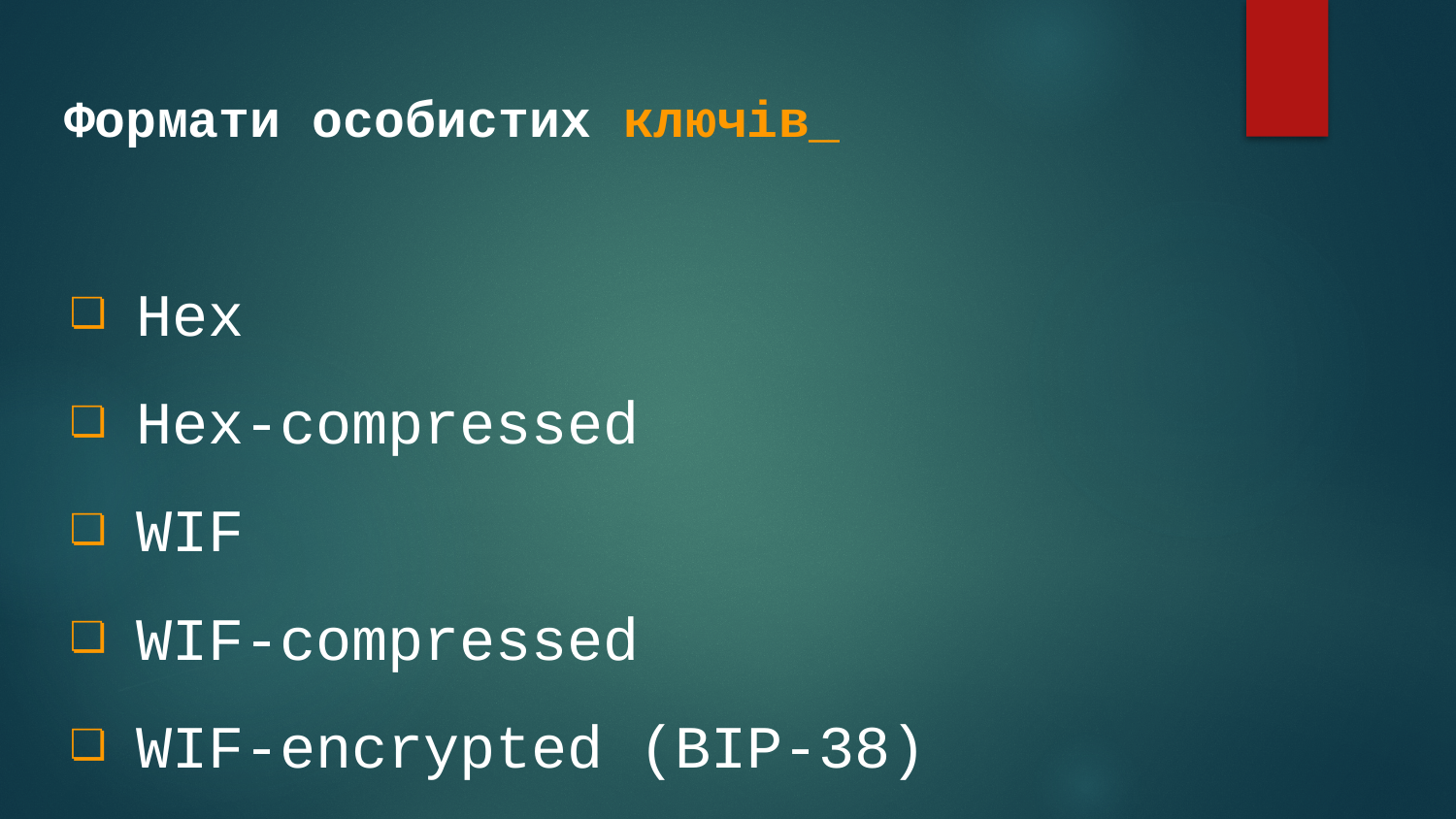

# Формати особистих ключів_
Hex
Hex-compressed
WIF
WIF-compressed
WIF-encrypted (BIP-38)